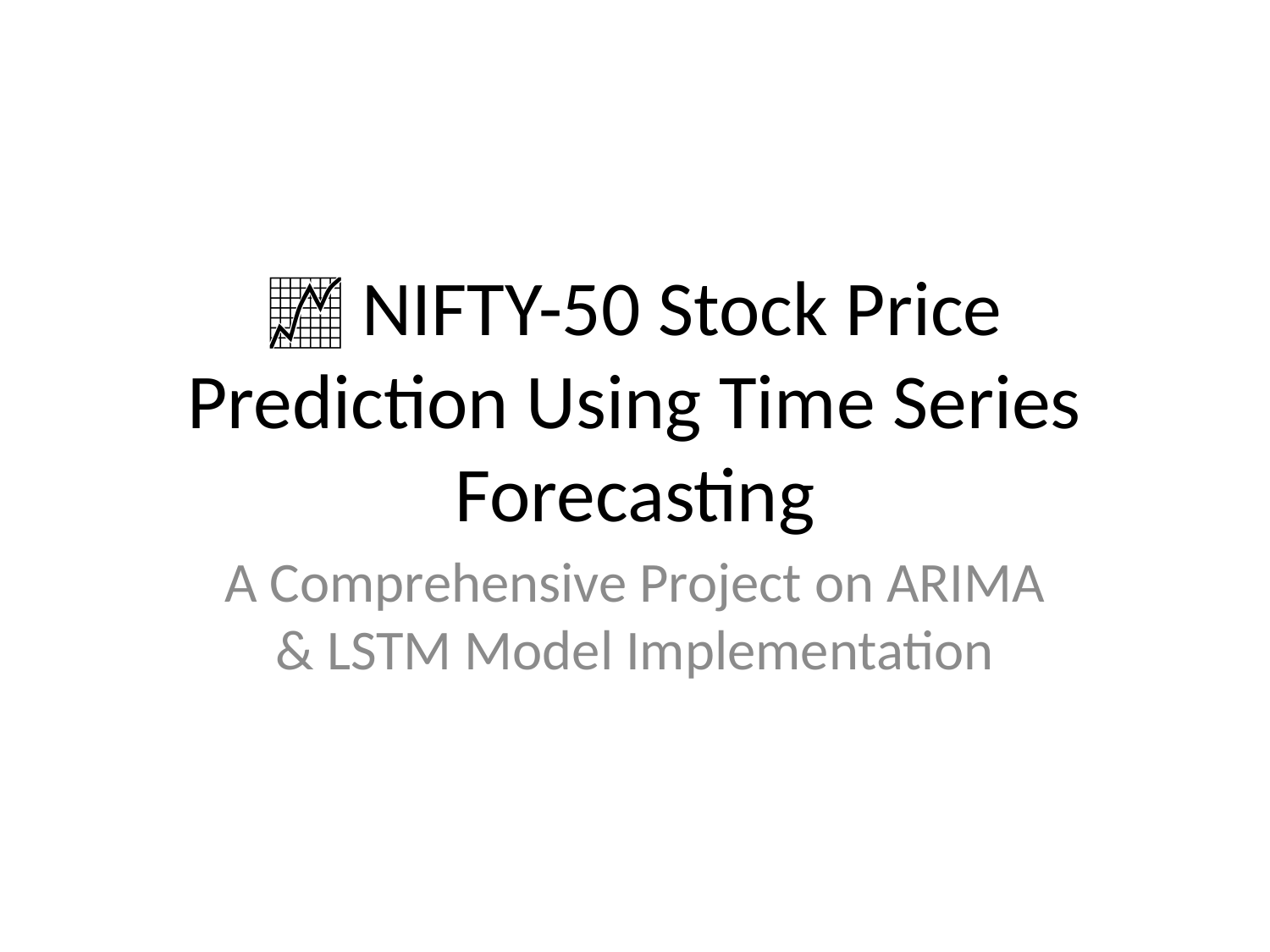

# 📈 NIFTY-50 Stock Price Prediction Using Time Series Forecasting
A Comprehensive Project on ARIMA & LSTM Model Implementation